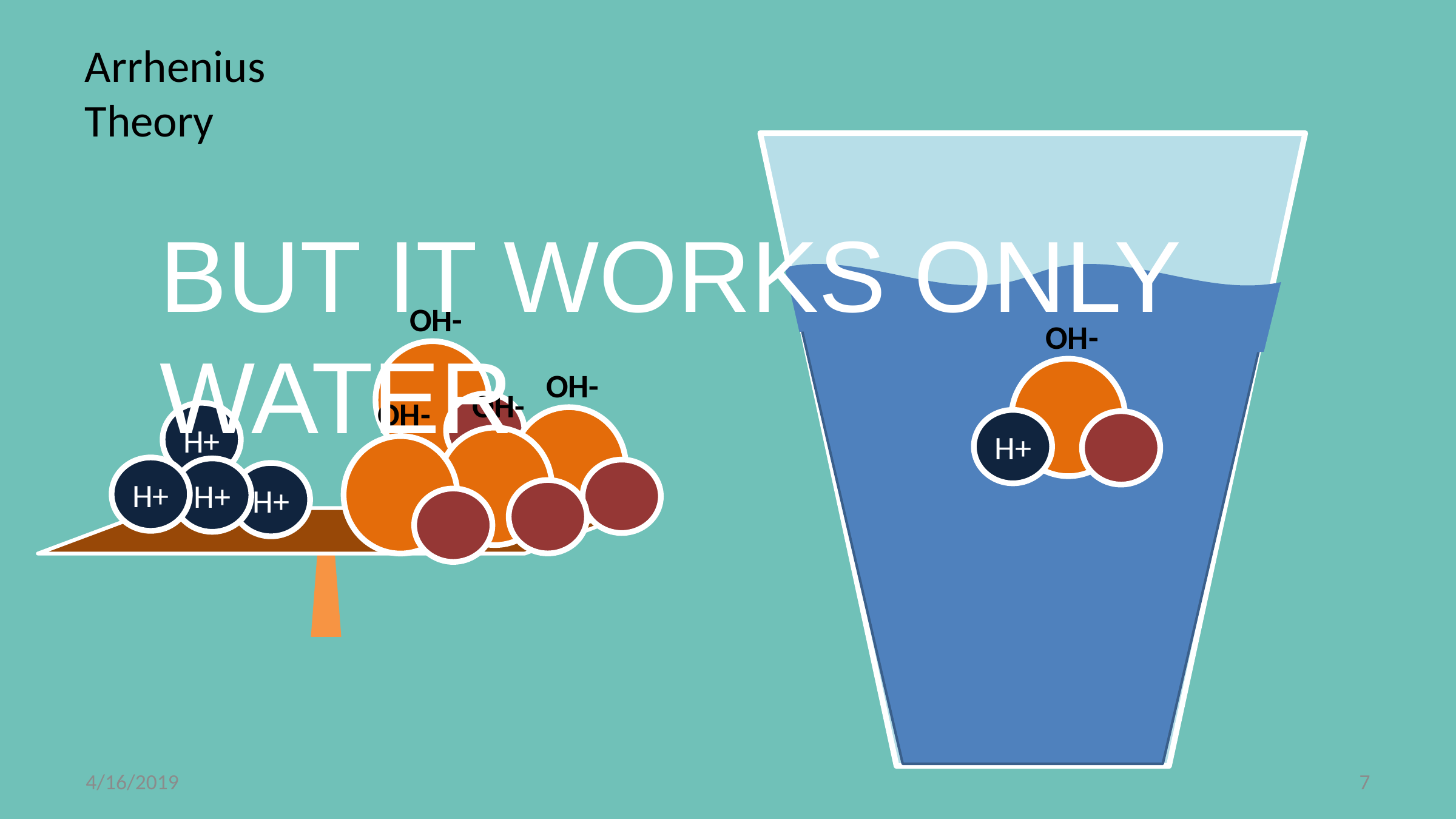

Arrhenius
Theory

H+

BUT IT WORKS ONLY WATER

OH-

OH-

OH-

OH-

OH-

H+
H+
H+
H+

H+

4/16/2019
7